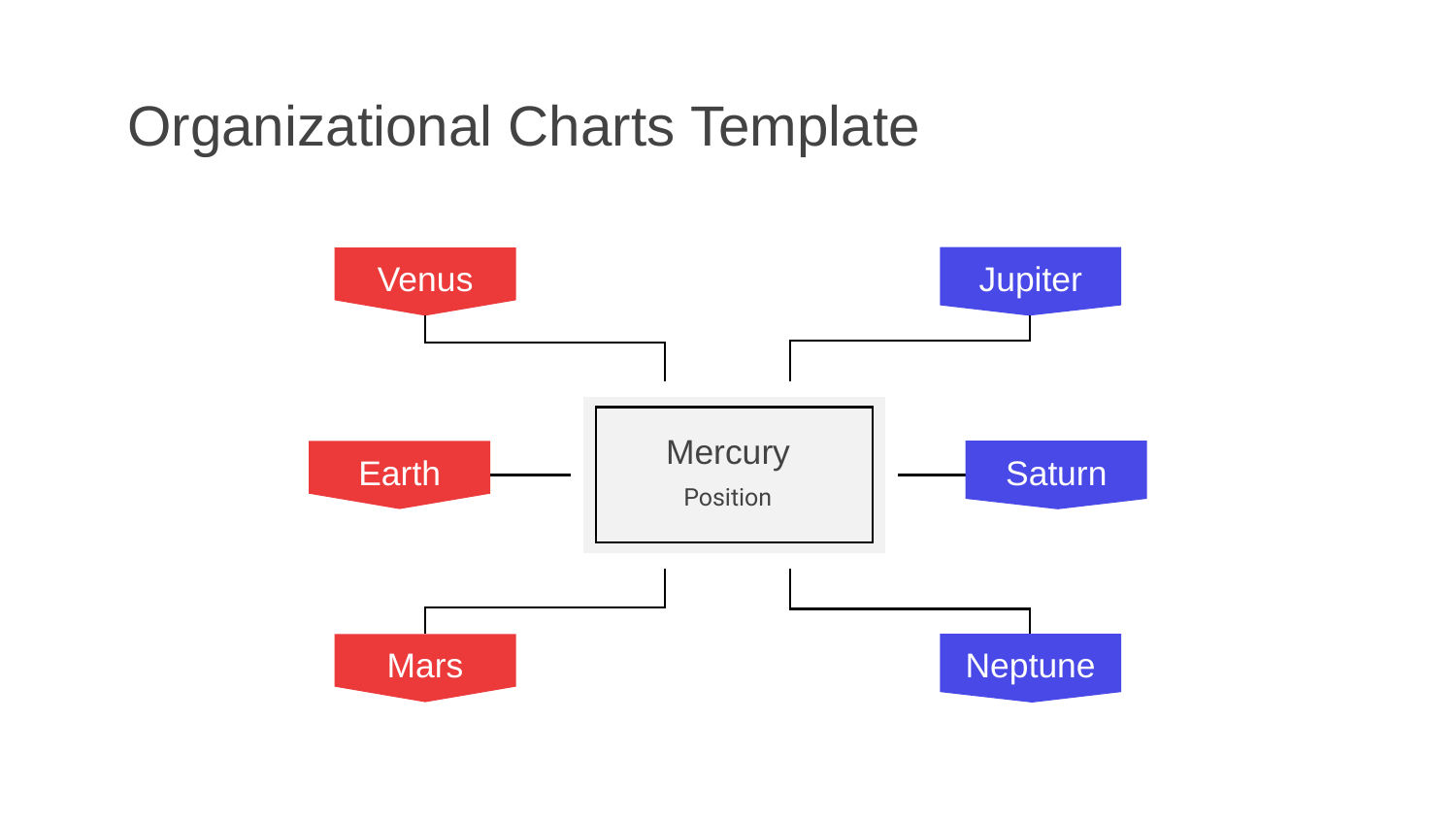

# Organizational Charts Template
Jupiter

Venus

Mercury
Position
Saturn

Earth

Mars

Neptune